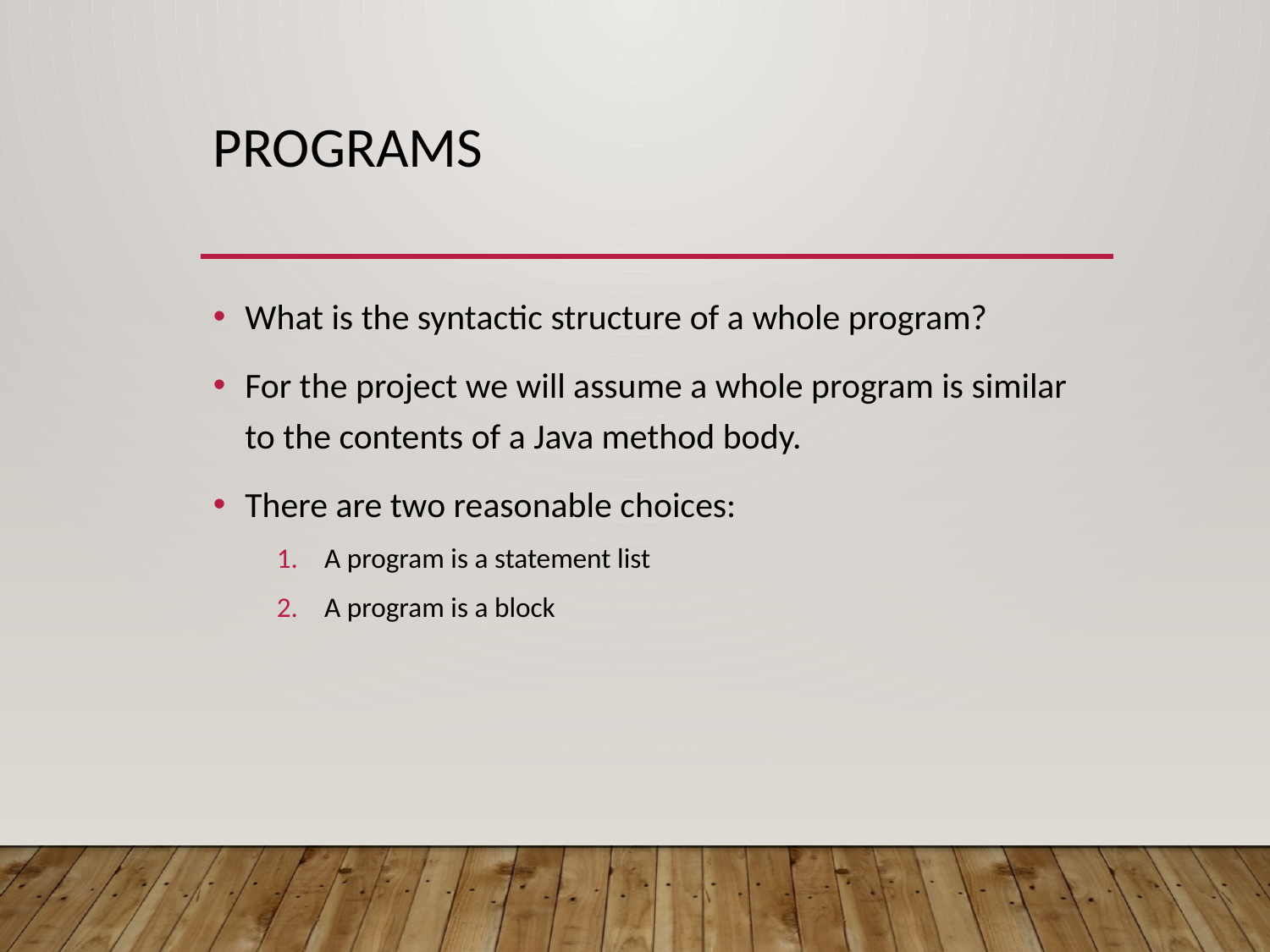

# programs
What is the syntactic structure of a whole program?
For the project we will assume a whole program is similar to the contents of a Java method body.
There are two reasonable choices:
A program is a statement list
A program is a block